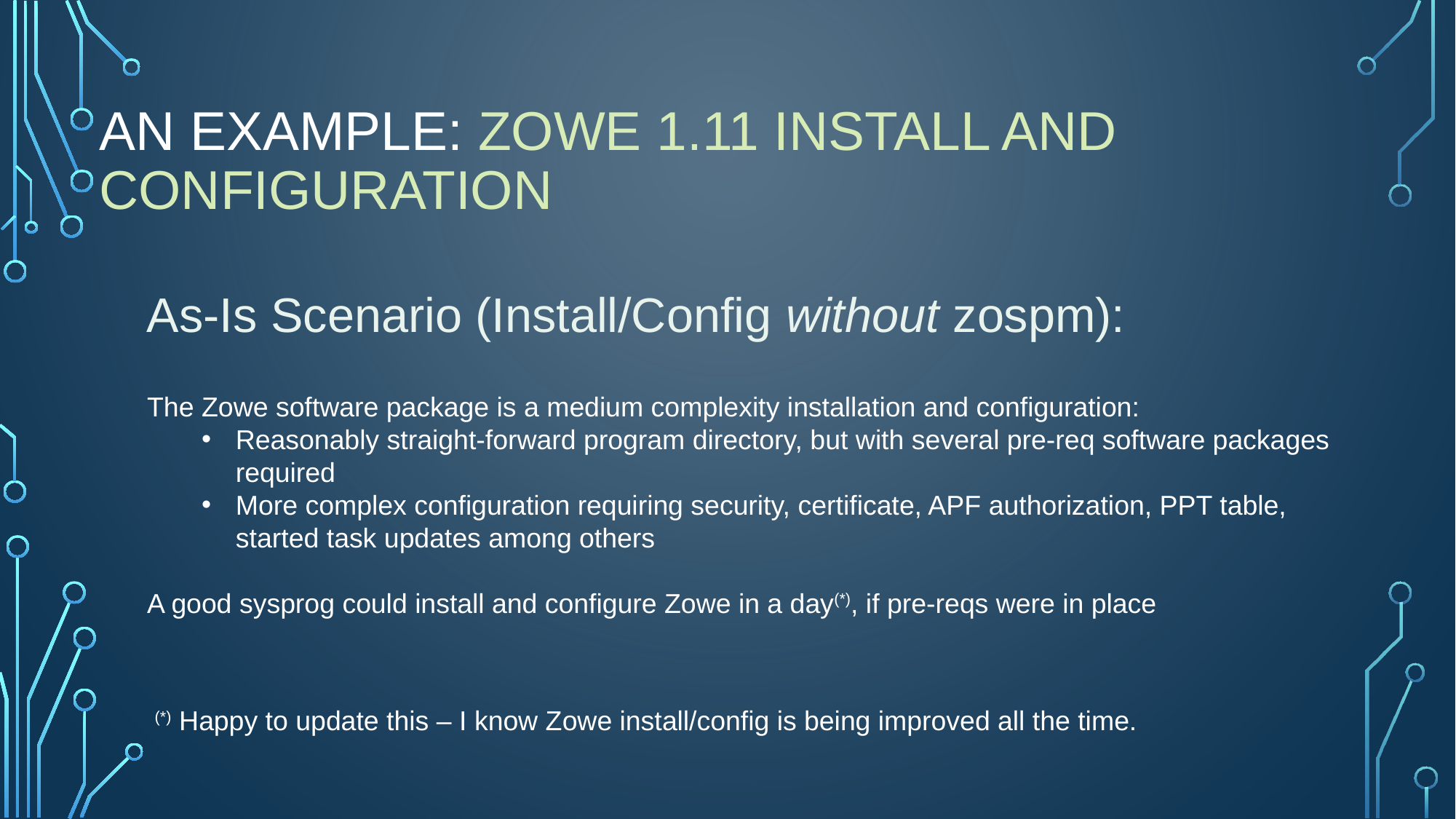

# An Example: Zowe 1.11 Install and Configuration
As-Is Scenario (Install/Config without zospm):
The Zowe software package is a medium complexity installation and configuration:
Reasonably straight-forward program directory, but with several pre-req software packages required
More complex configuration requiring security, certificate, APF authorization, PPT table, started task updates among others

A good sysprog could install and configure Zowe in a day(*), if pre-reqs were in place
(*) Happy to update this – I know Zowe install/config is being improved all the time.